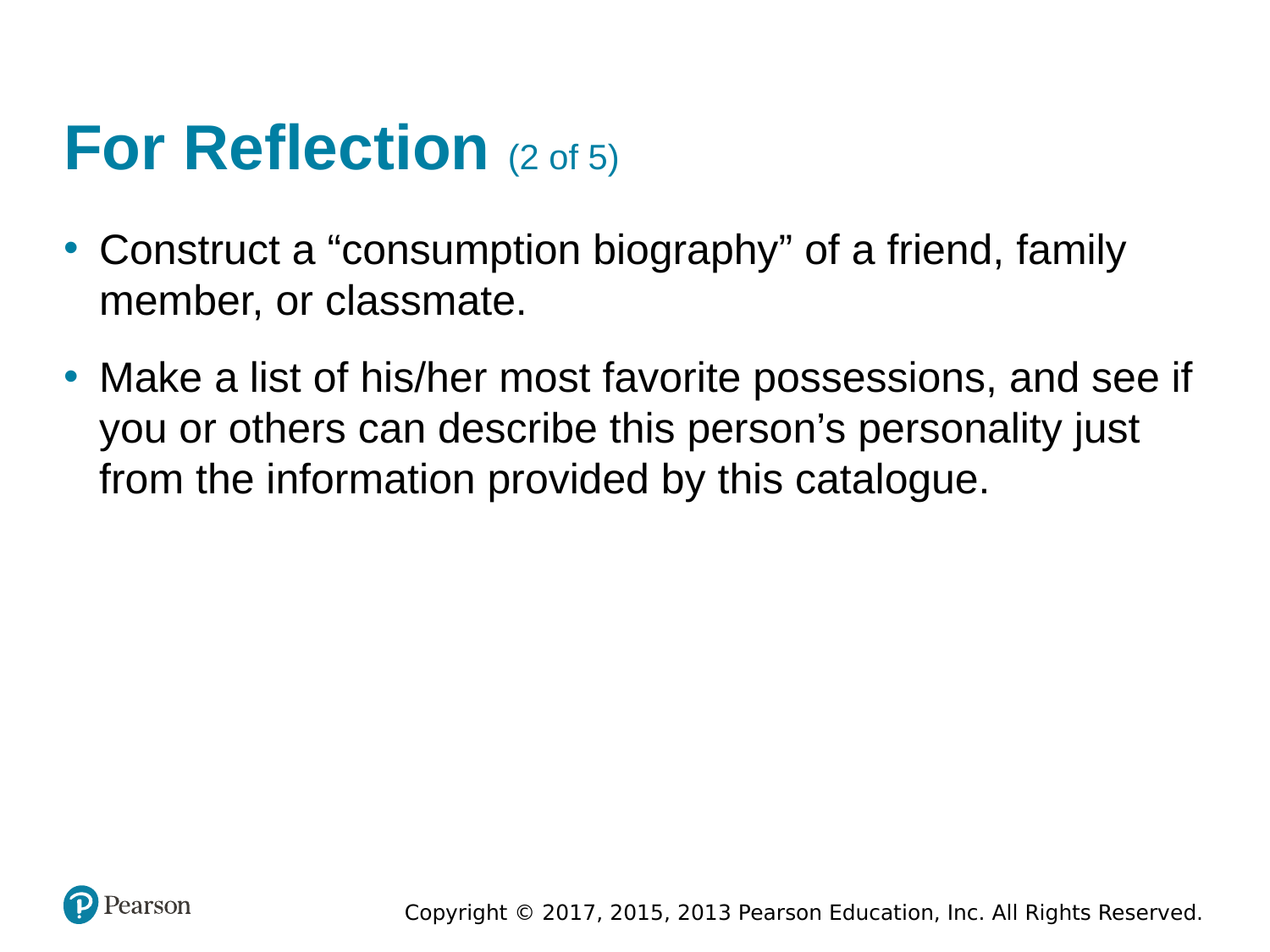

# For Reflection (2 of 5)
Construct a “consumption biography” of a friend, family member, or classmate.
Make a list of his/her most favorite possessions, and see if you or others can describe this person’s personality just from the information provided by this catalogue.